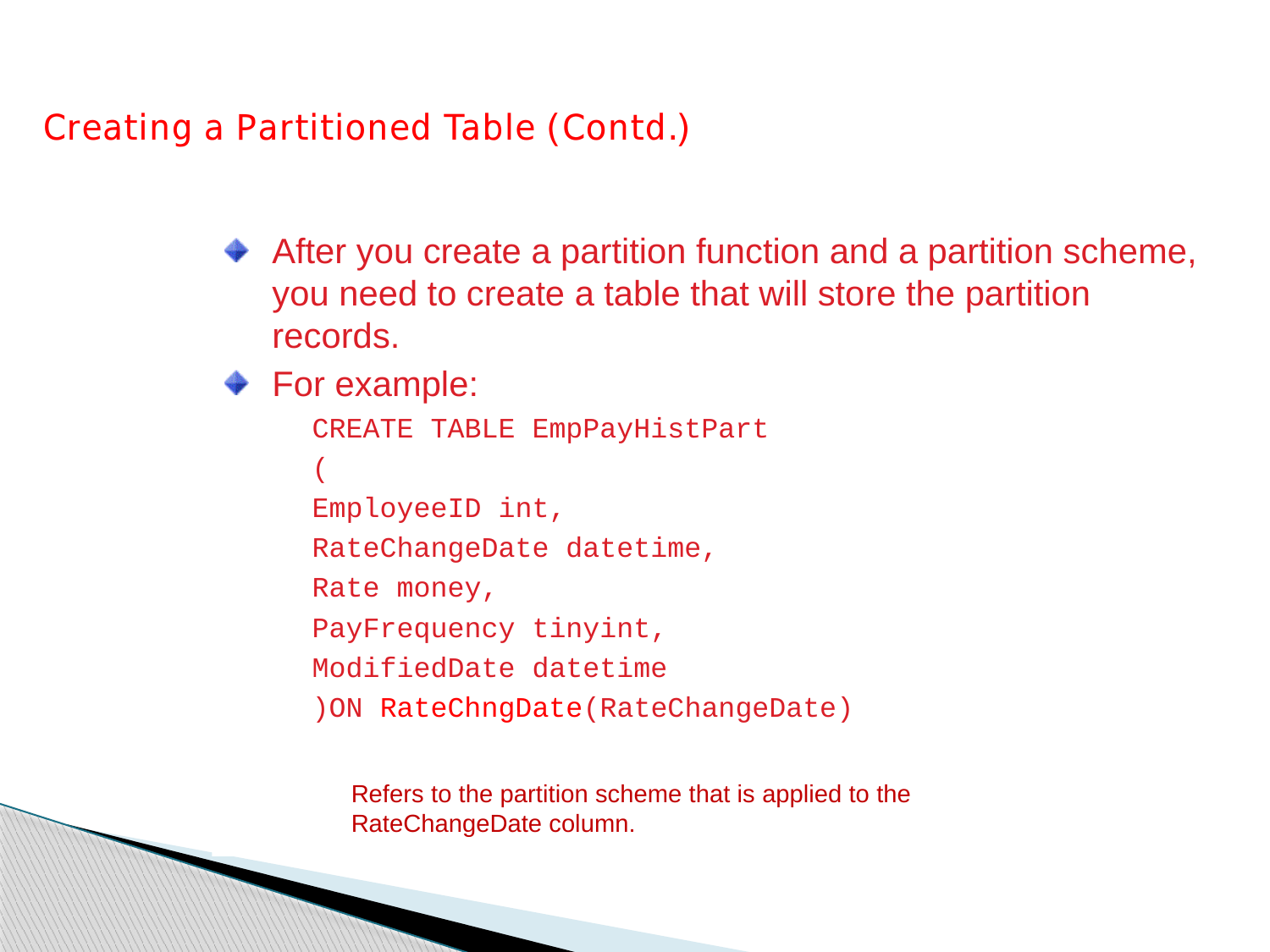

Creating a Partitioned Table (Contd.)
After you create a partition function and a partition scheme, you need to create a table that will store the partition records.
For example:
CREATE TABLE EmpPayHistPart
(
EmployeeID int,
RateChangeDate datetime,
Rate money,
PayFrequency tinyint,
ModifiedDate datetime
)ON RateChngDate(RateChangeDate)

Refers to the partition scheme that is applied to the RateChangeDate column.